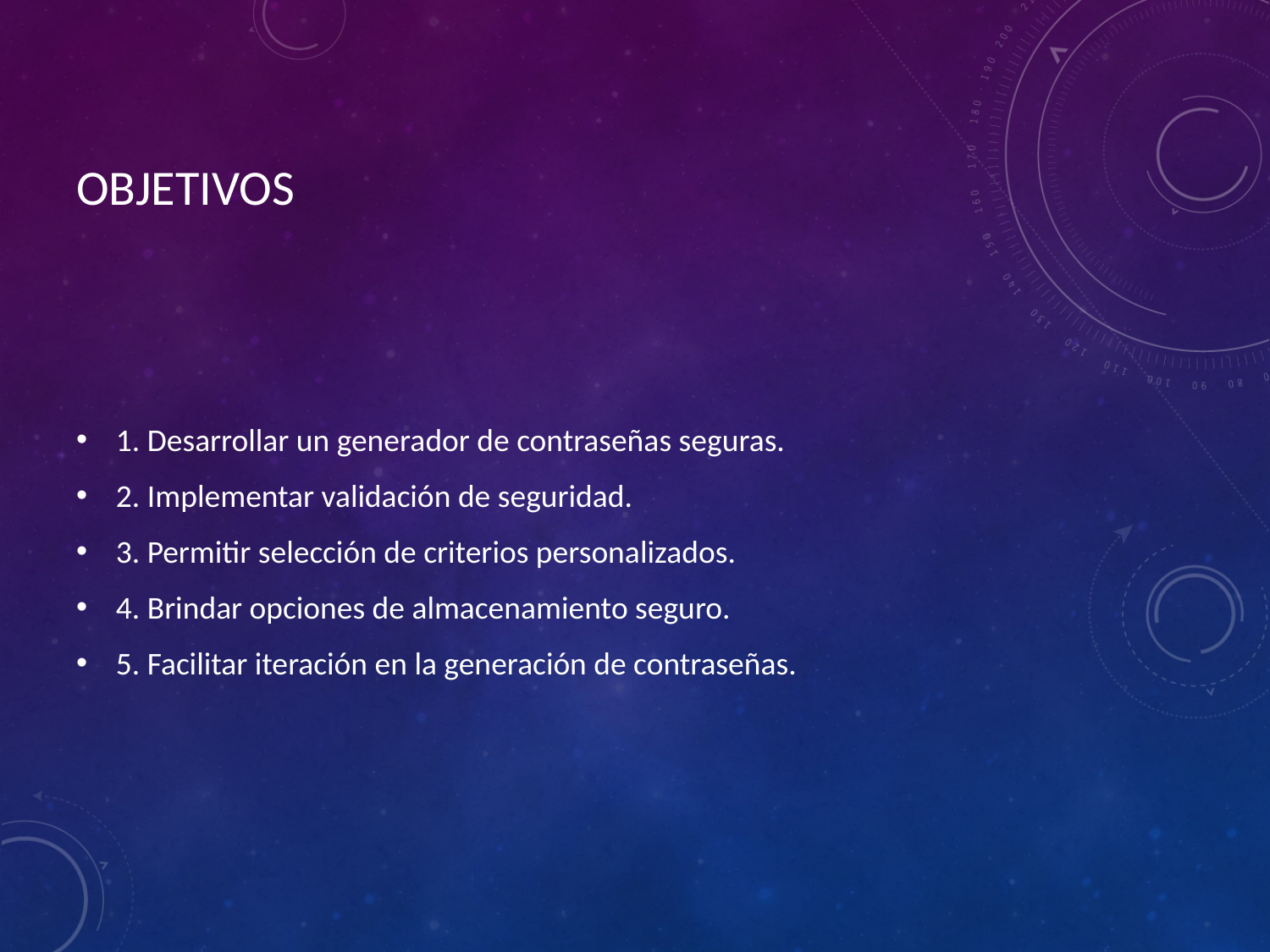

# Objetivos
1. Desarrollar un generador de contraseñas seguras.
2. Implementar validación de seguridad.
3. Permitir selección de criterios personalizados.
4. Brindar opciones de almacenamiento seguro.
5. Facilitar iteración en la generación de contraseñas.